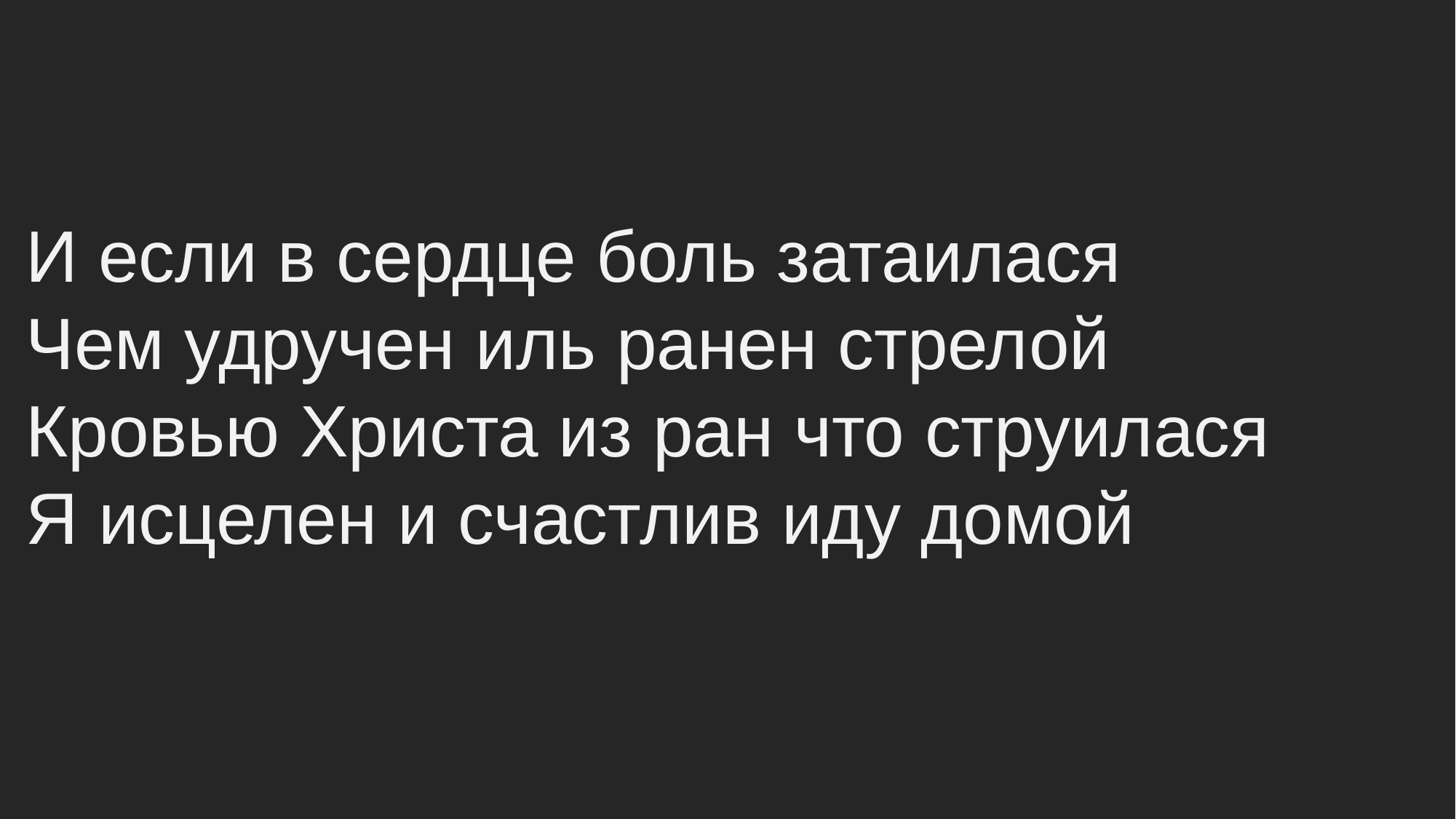

# И если в сердце боль затаилася Чем удручен иль ранен стрелой Кровью Христа из ран что струилася Я исцелен и счастлив иду домой